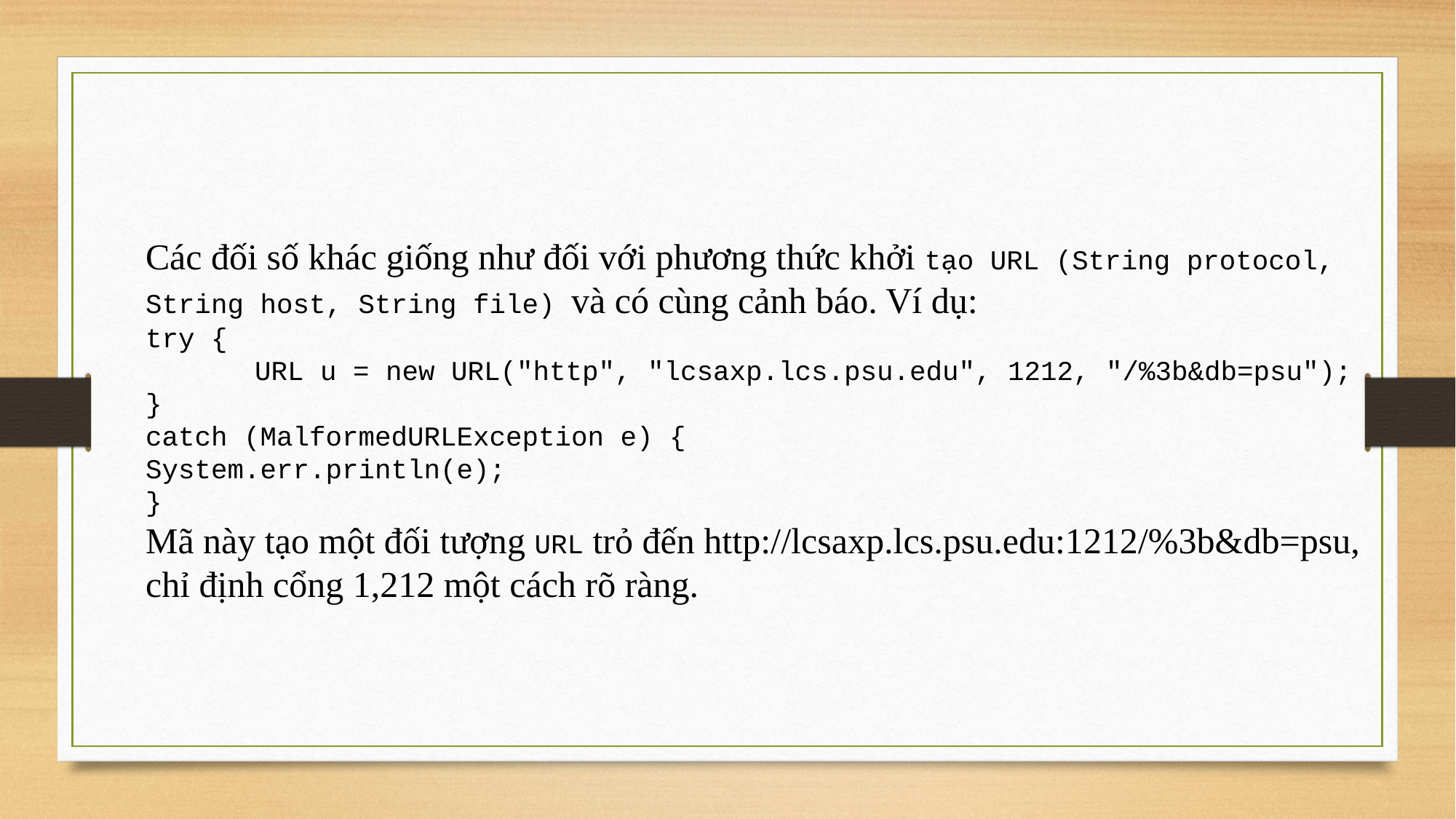

Các đối số khác giống như đối với phương thức khởi tạo URL (String protocol, String host, String file) và có cùng cảnh báo. Ví dụ:
try {
	URL u = new URL("http", "lcsaxp.lcs.psu.edu", 1212, "/%3b&db=psu");
}
catch (MalformedURLException e) {
System.err.println(e);
}
Mã này tạo một đối tượng URL trỏ đến http://lcsaxp.lcs.psu.edu:1212/%3b&db=psu, chỉ định cổng 1,212 một cách rõ ràng.